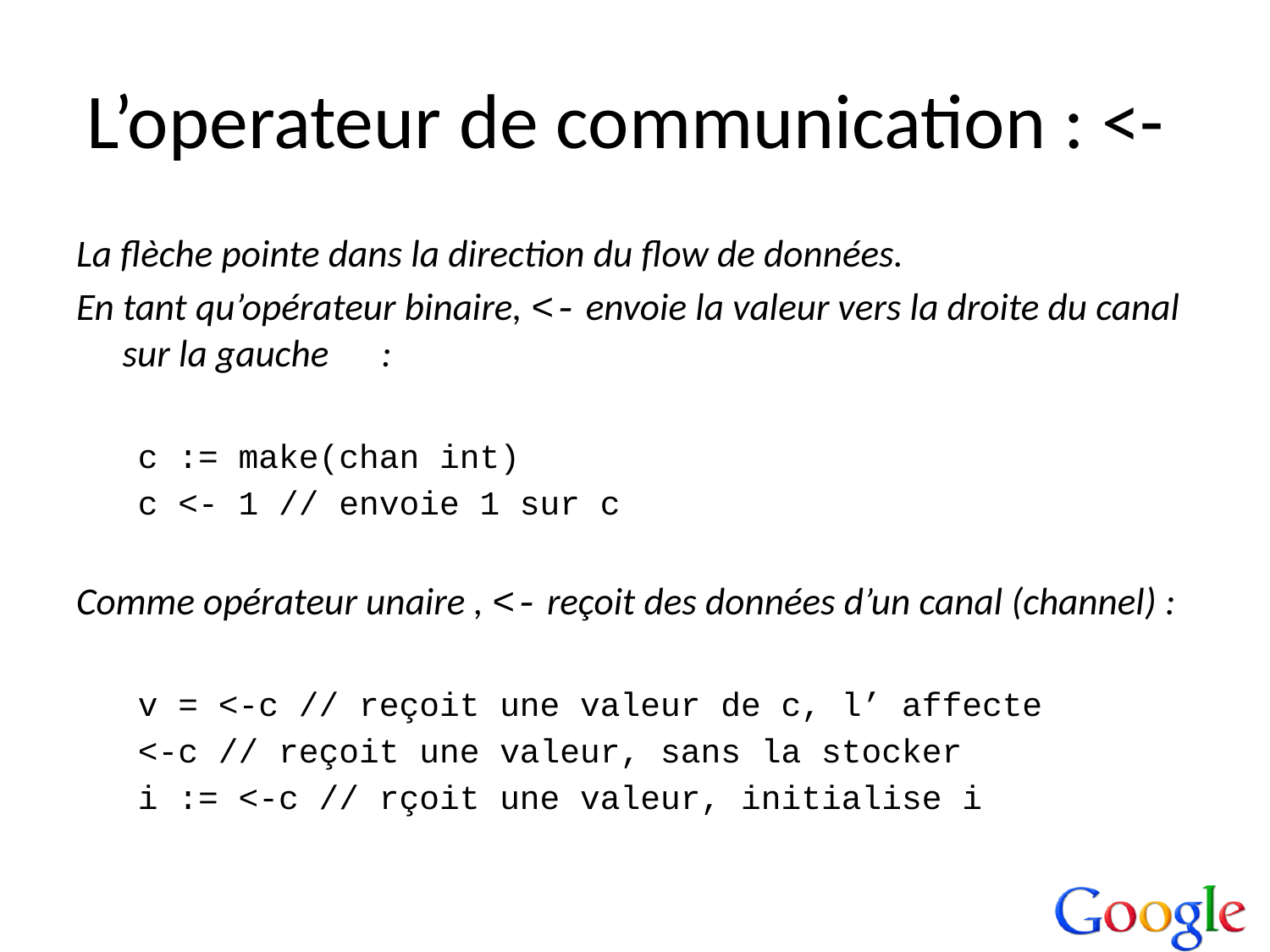

# L’operateur de communication : <-
La flèche pointe dans la direction du flow de données.
En tant qu’opérateur binaire, <- envoie la valeur vers la droite du canal sur la gauche	:

c := make(chan int)
c <- 1 // envoie 1 sur c

Comme opérateur unaire , <- reçoit des données d’un canal (channel) :

v = <-c // reçoit une valeur de c, l’ affecte
<-c // reçoit une valeur, sans la stocker
i := <-c // rçoit une valeur, initialise i